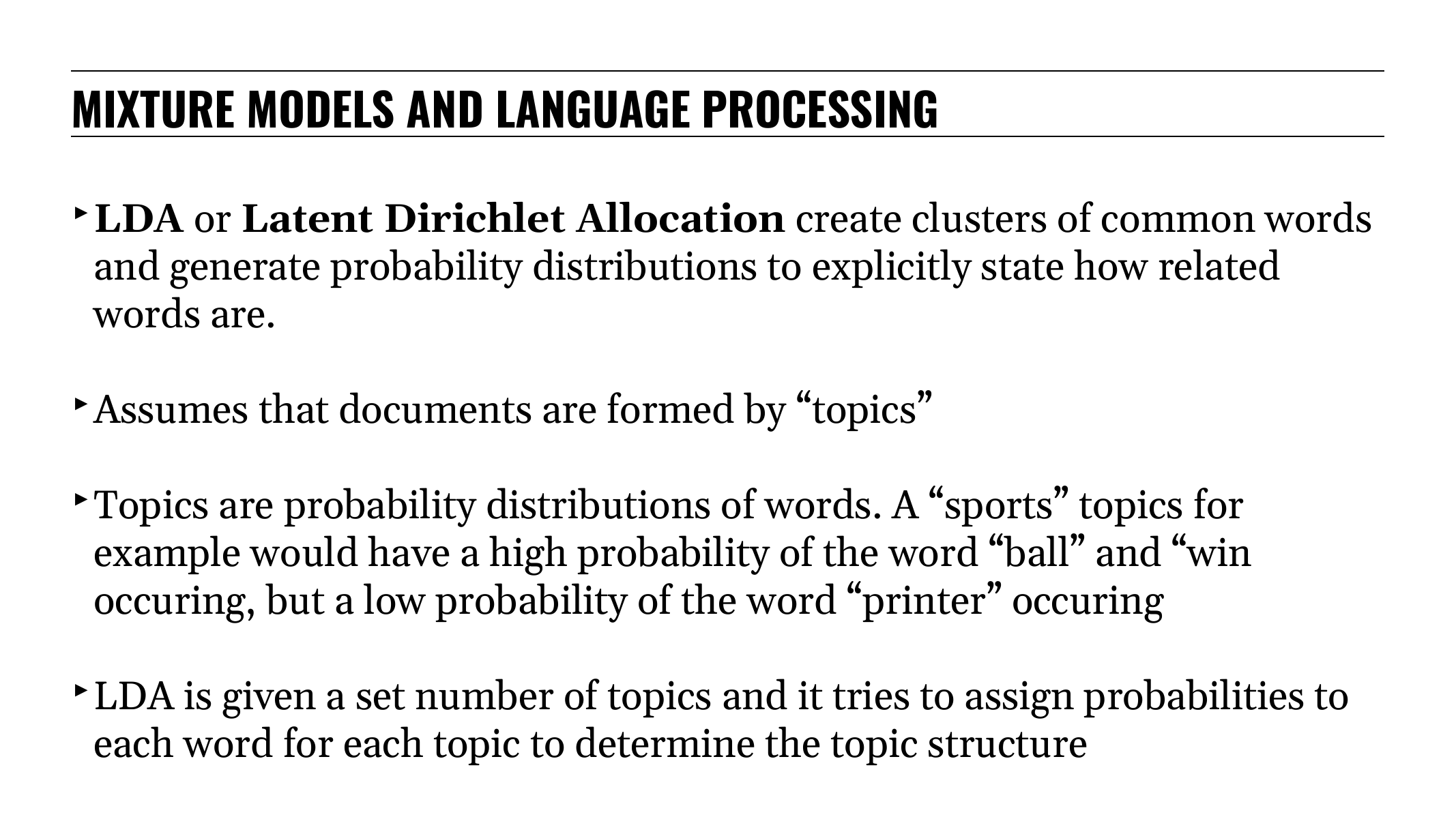

MIXTURE MODELS AND LANGUAGE PROCESSING

LDA or Latent Dirichlet Allocation create clusters of common words and generate probability distributions to explicitly state how related words are.

Assumes that documents are formed by “topics”

Topics are probability distributions of words. A “sports” topics for example would have a high probability of the word “ball” and “win occuring, but a low probability of the word “printer” occuring

LDA is given a set number of topics and it tries to assign probabilities to each word for each topic to determine the topic structure